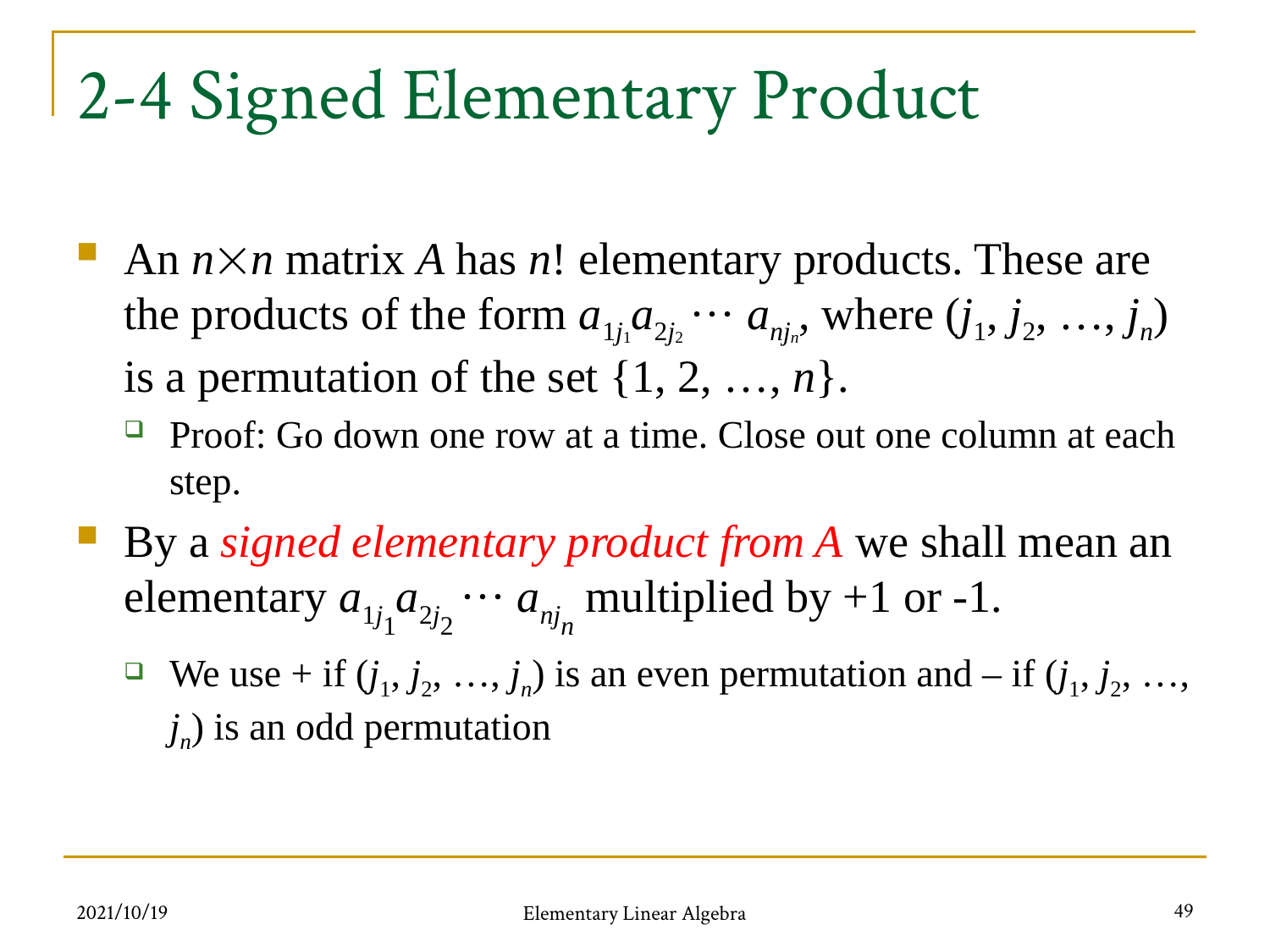

# 2-4 Signed Elementary Product
An n×n matrix A has n! elementary products. These are the products of the form a1j1a2j2 ··· anjn, where (j1, j2, …, jn) is a permutation of the set {1, 2, …, n}.
Proof: Go down one row at a time. Close out one column at each step.
By a signed elementary product from A we shall mean an elementary a1j1a2j2 ··· anjn multiplied by +1 or -1.
We use + if (j1, j2, …, jn) is an even permutation and – if (j1, j2, …, jn) is an odd permutation
2021/10/19
49
Elementary Linear Algebra